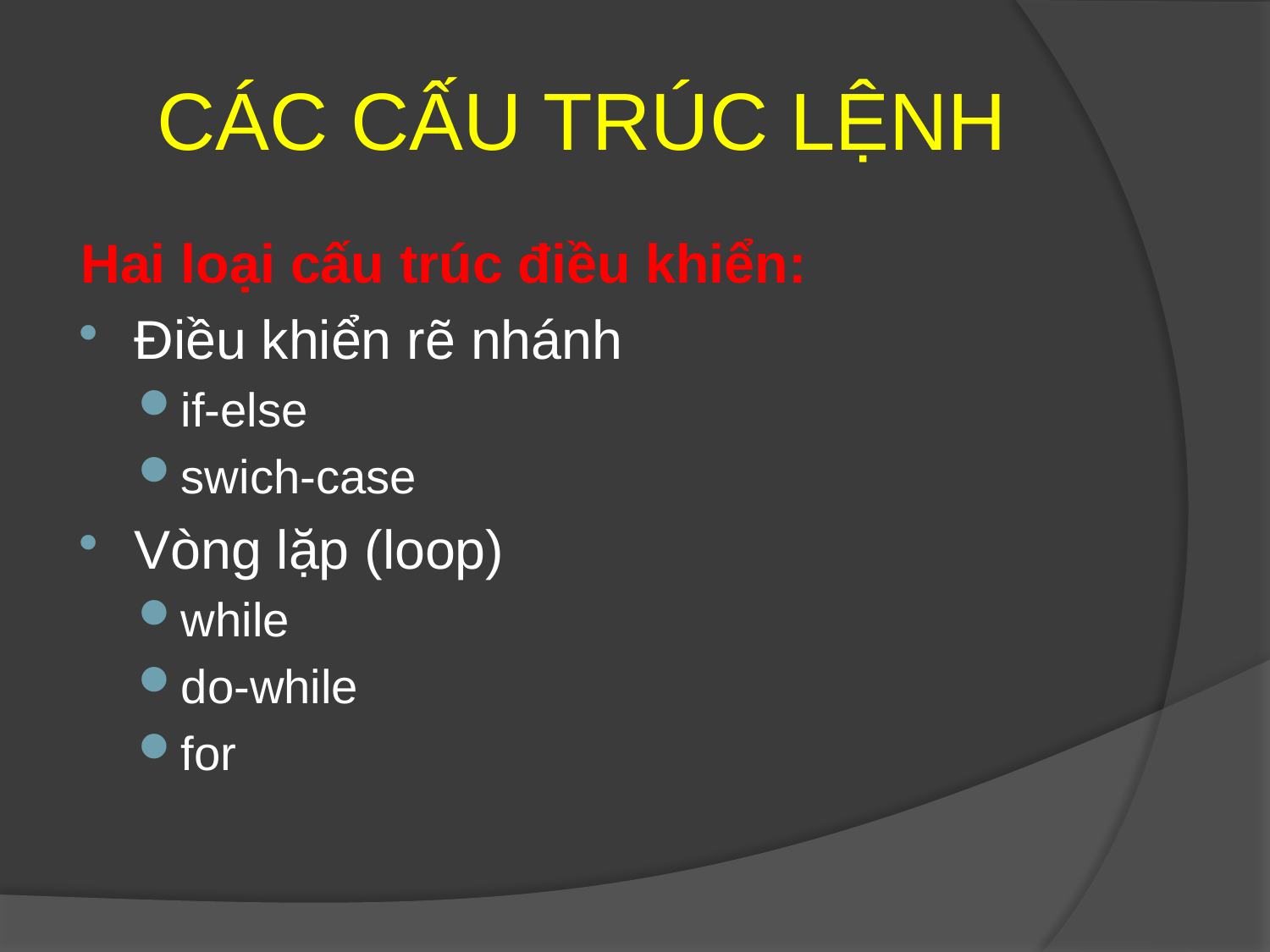

# CÁC CẤU TRÚC LỆNH
Hai loại cấu trúc điều khiển:
Điều khiển rẽ nhánh
if-else
swich-case
Vòng lặp (loop)
while
do-while
for